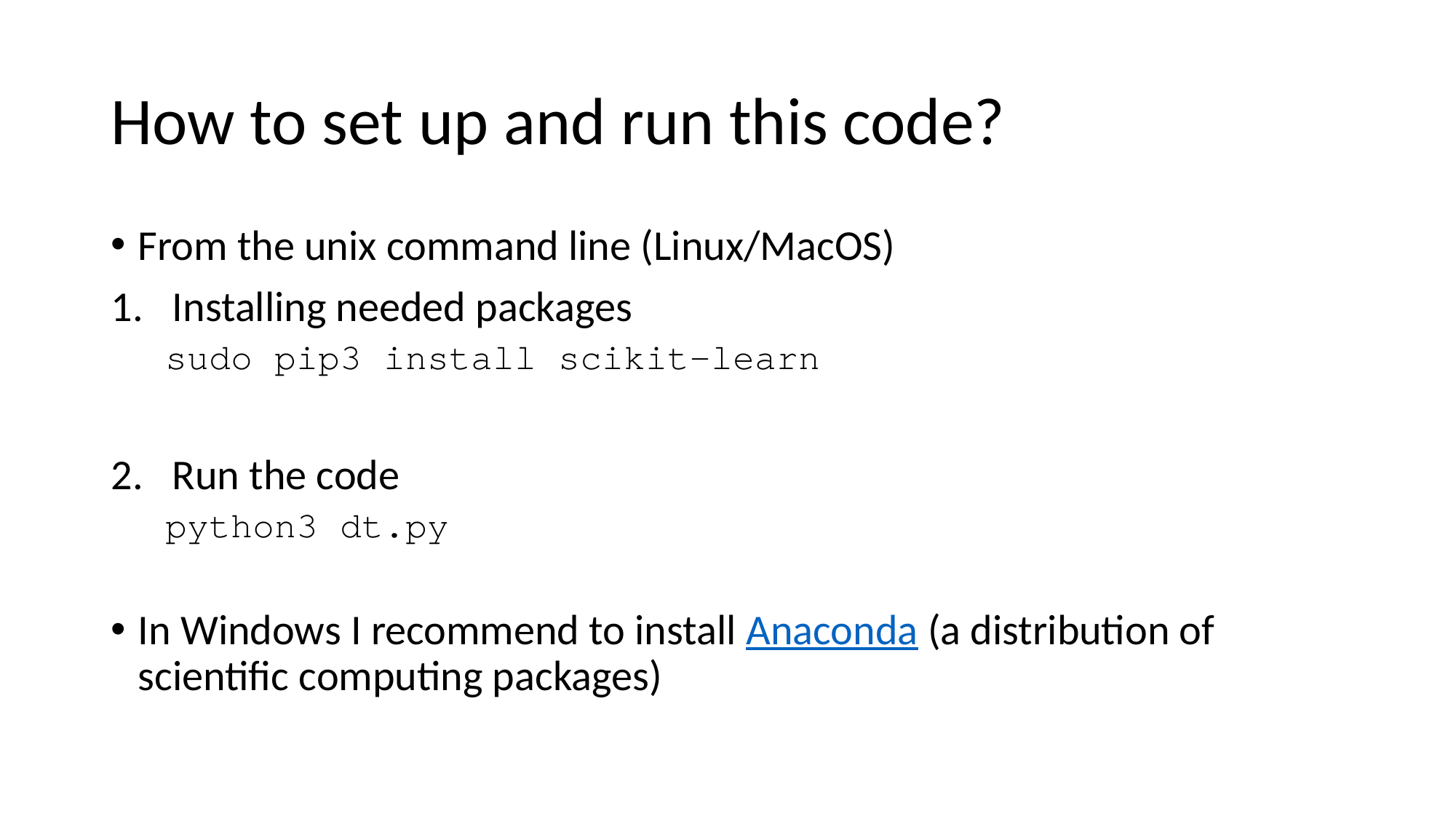

# How to set up and run this code?
From the unix command line (Linux/MacOS)
Installing needed packages
sudo pip3 install scikit-learn

Run the code
python3 dt.py

In Windows I recommend to install Anaconda (a distribution of scientific computing packages)